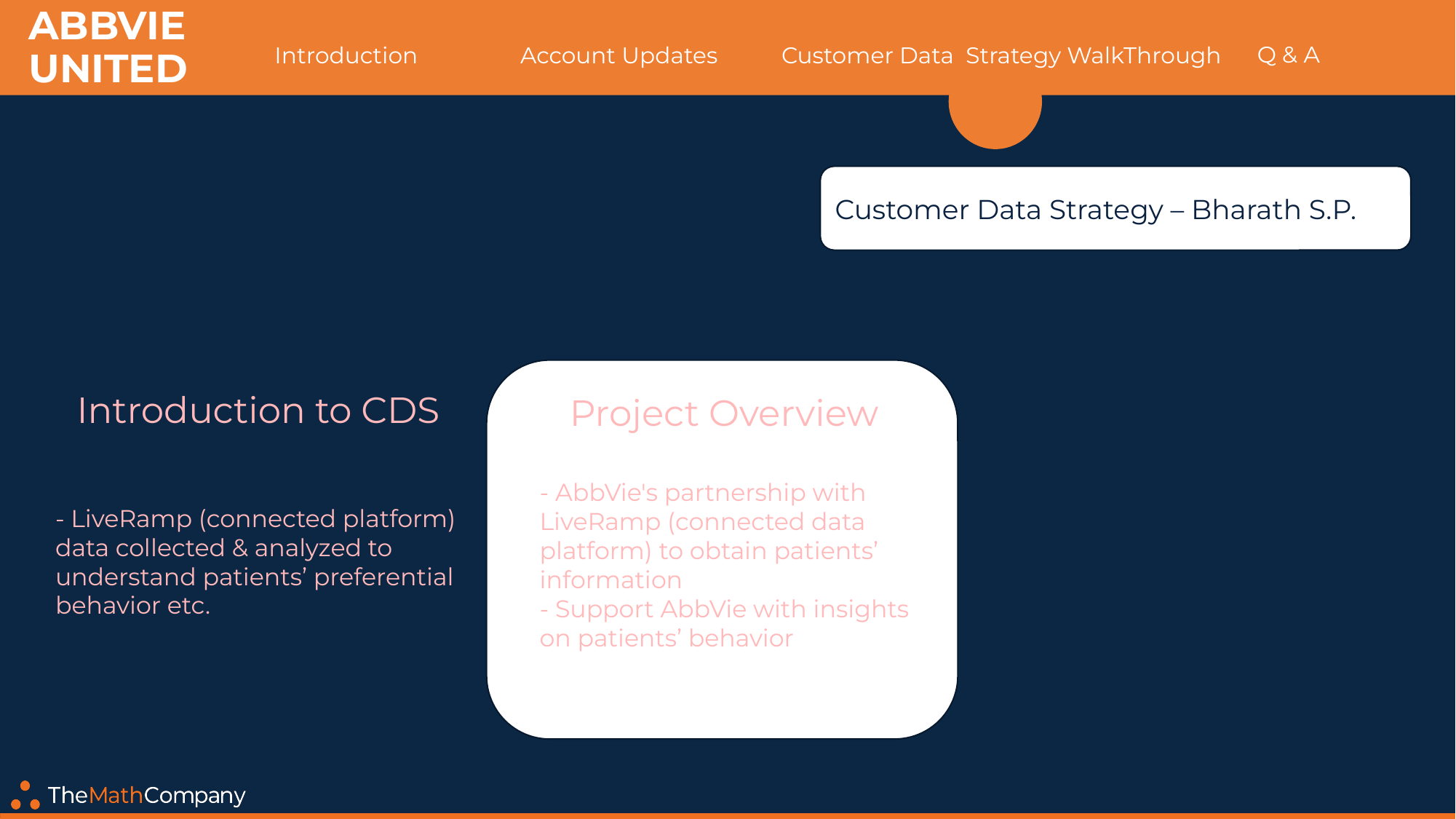

ABBVIE United

Q & A
Introduction
Account Updates
Customer Data  Strategy WalkThrough

Customer Data Strategy – Bharath S.P.

Introduction to CDS

- LiveRamp (connected platform) data collected & analyzed to understand patients’ preferential behavior etc.

Project Overview

- AbbVie's partnership with LiveRamp (connected data platform) to obtain patients’ information
- Support AbbVie with insights on patients’ behavior